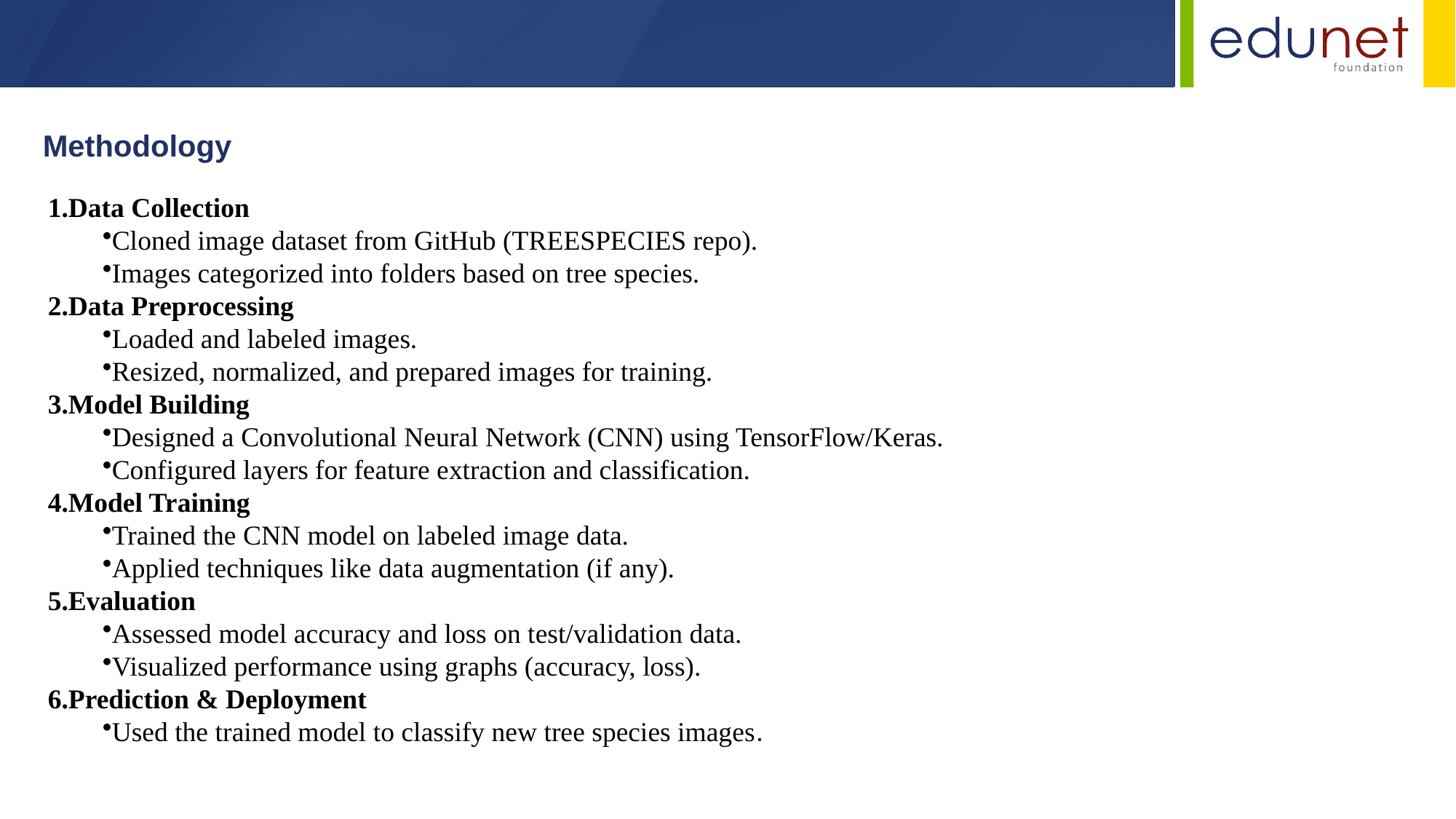

Methodology

Data Collection
Cloned image dataset from GitHub (TREESPECIES repo).
Images categorized into folders based on tree species.
Data Preprocessing
Loaded and labeled images.
Resized, normalized, and prepared images for training.
Model Building
Designed a Convolutional Neural Network (CNN) using TensorFlow/Keras.
Configured layers for feature extraction and classification.
Model Training
Trained the CNN model on labeled image data.
Applied techniques like data augmentation (if any).
Evaluation
Assessed model accuracy and loss on test/validation data.
Visualized performance using graphs (accuracy, loss).
Prediction & Deployment
Used the trained model to classify new tree species images.